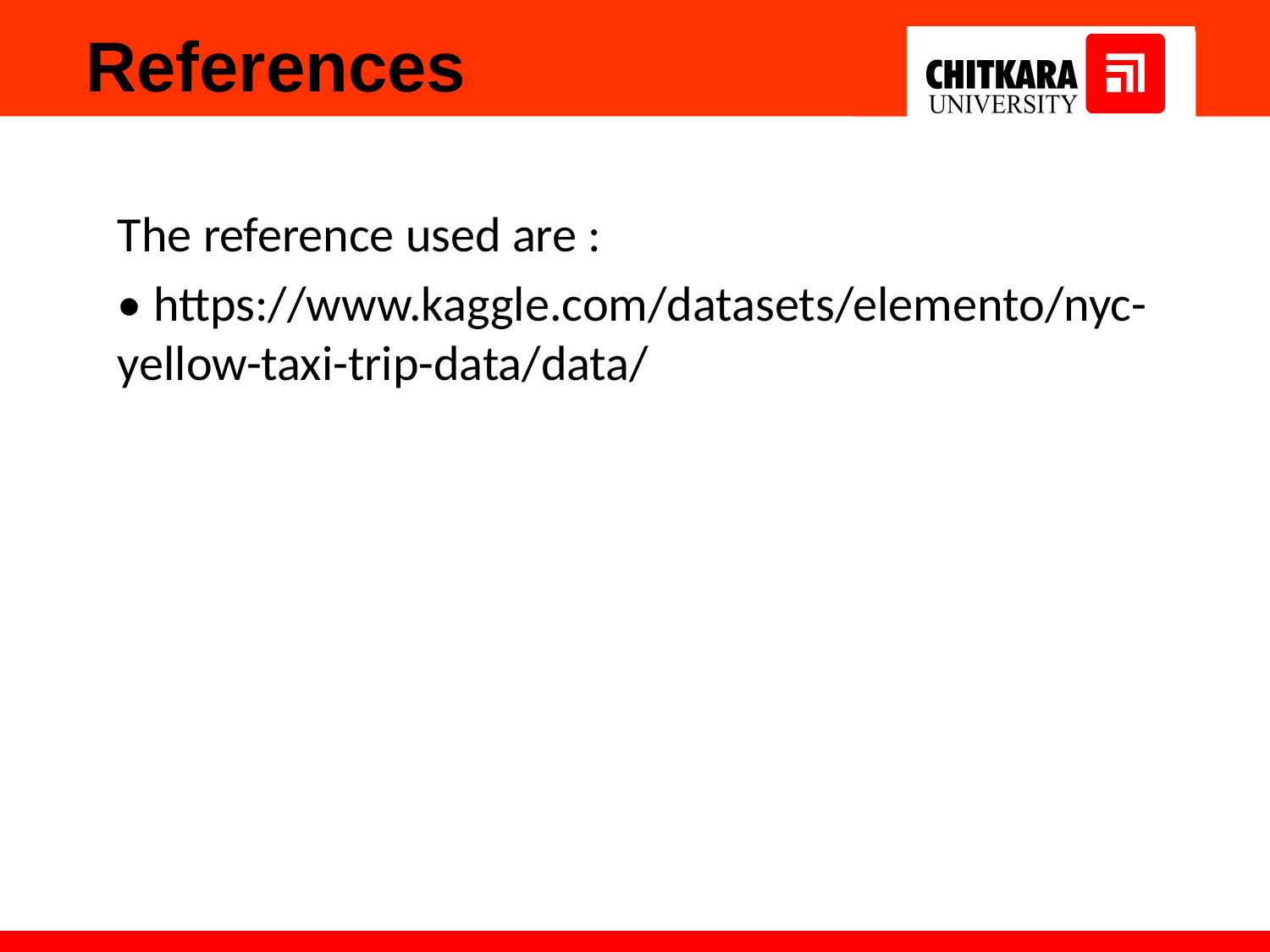

# References
The reference used are :
• https://www.kaggle.com/datasets/elemento/nyc-yellow-taxi-trip-data/data/